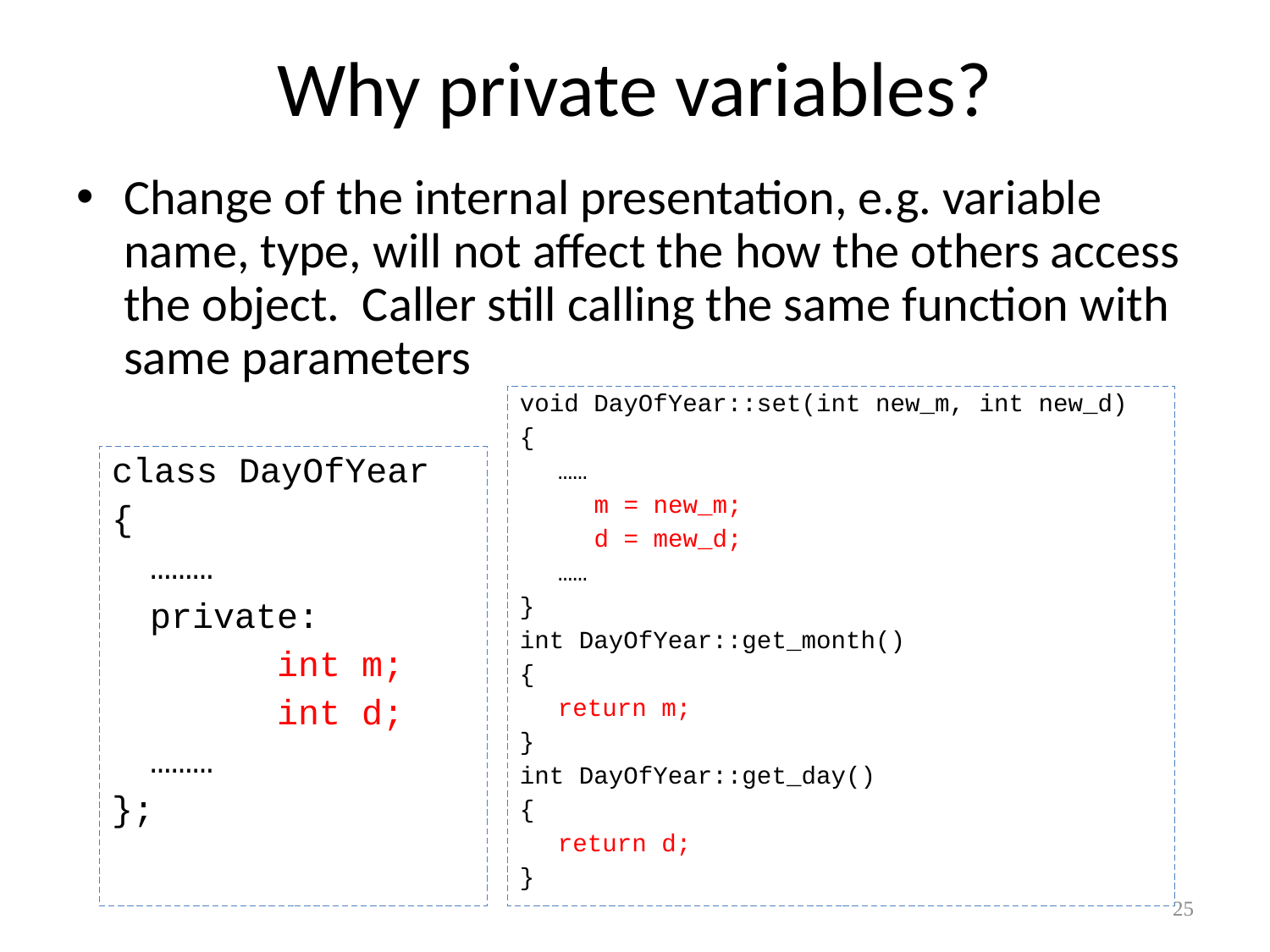

# Why private variables?
Change of the internal presentation, e.g. variable name, type, will not affect the how the others access the object.  Caller still calling the same function with same parameters
void DayOfYear::set(int new_m, int new_d)
{
	……
     m = new_m;
     d = mew_d;
	……
}
int DayOfYear::get_month()
{
	return m;
}
int DayOfYear::get_day()
{
	return d;
}
class DayOfYear
{
	………
	private:
		int m;
		int d;
	………
};

25